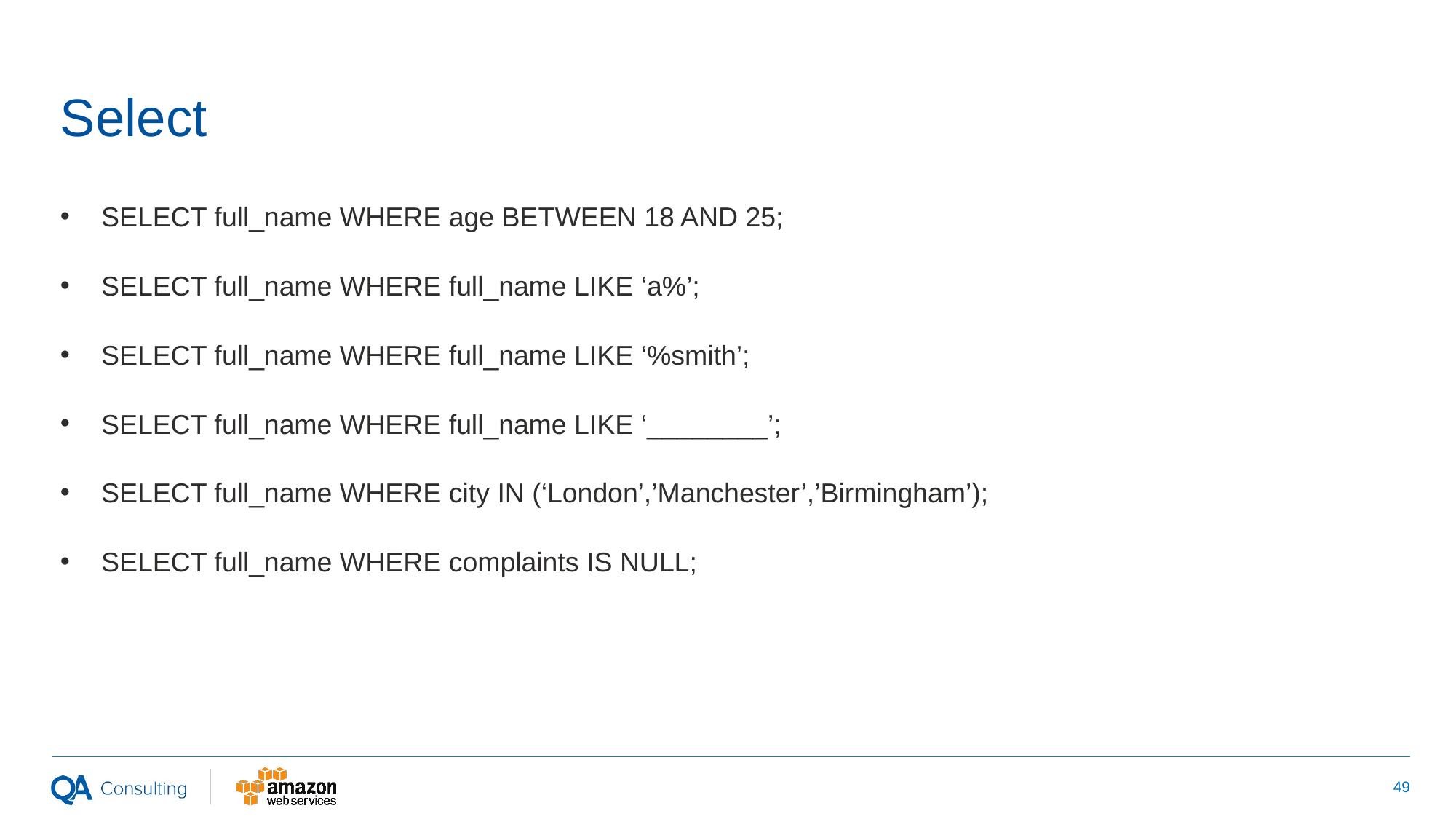

# Select
SELECT full_name WHERE age BETWEEN 18 AND 25;
SELECT full_name WHERE full_name LIKE ‘a%’;
SELECT full_name WHERE full_name LIKE ‘%smith’;
SELECT full_name WHERE full_name LIKE ‘________’;
SELECT full_name WHERE city IN (‘London’,’Manchester’,’Birmingham’);
SELECT full_name WHERE complaints IS NULL;